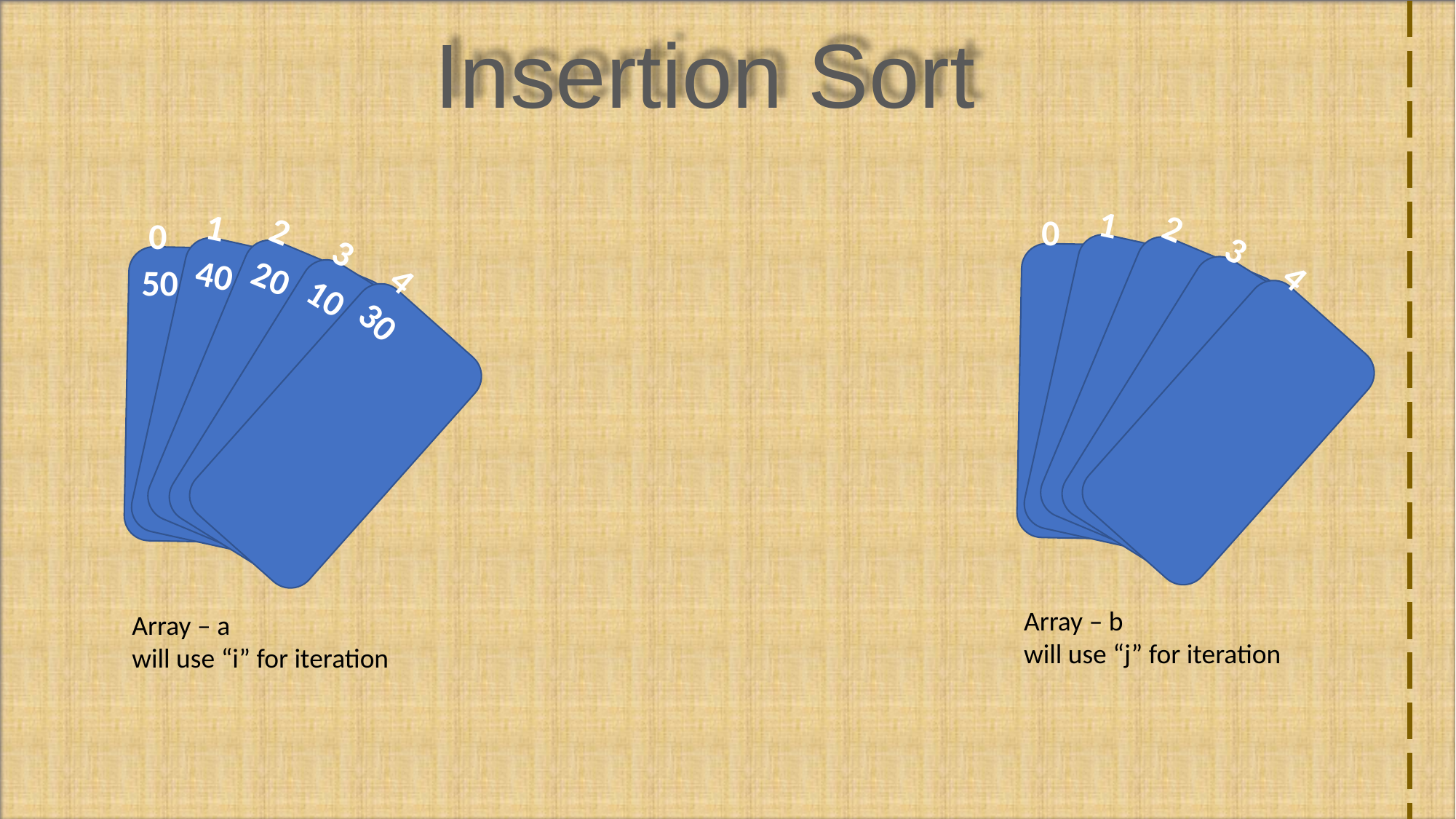

Insertion Sort
0

1

2

3

4

0
50
1
40
2
20
3
10
4
30
Array – b
will use “j” for iteration
Array – a
will use “i” for iteration